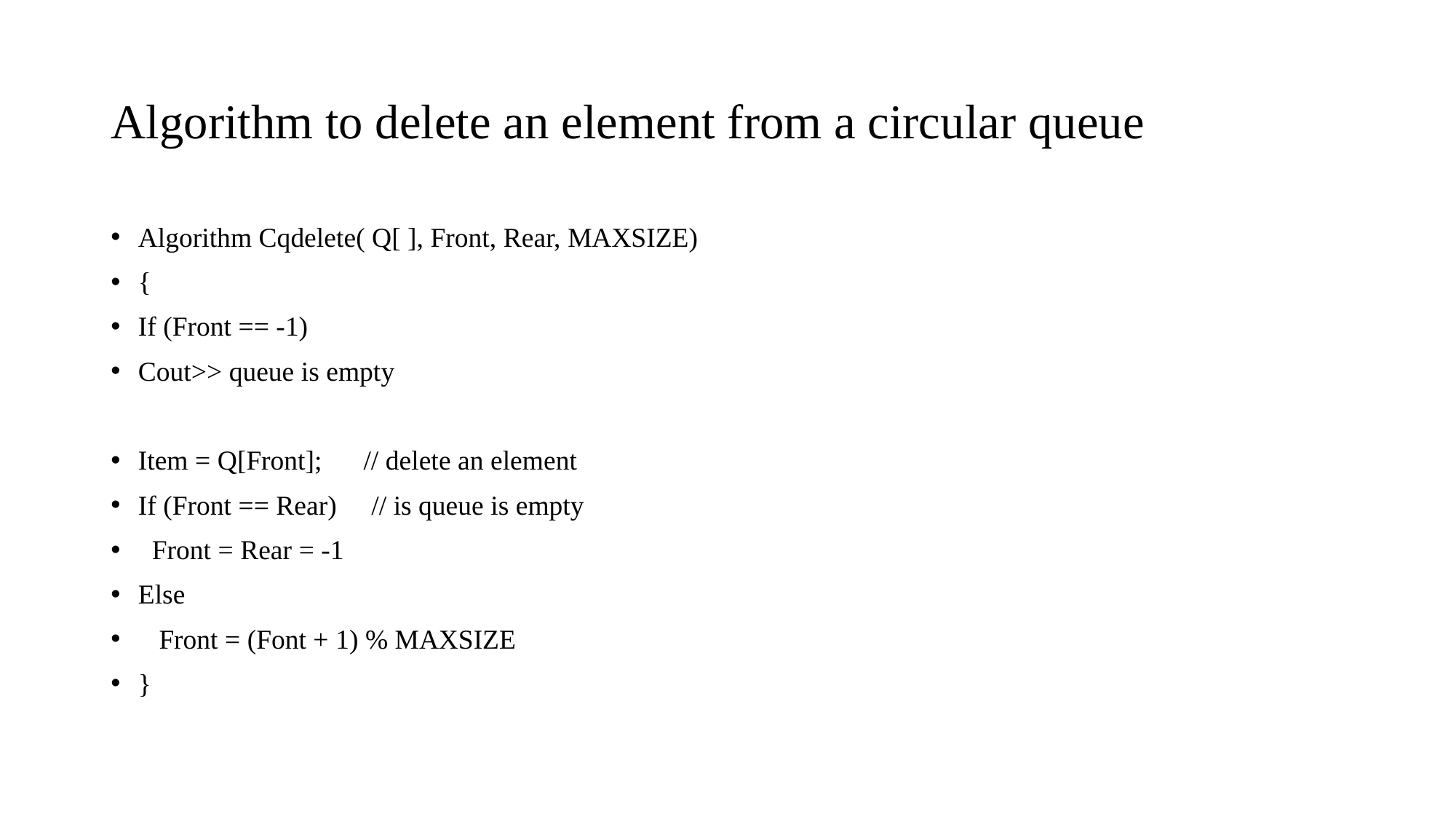

# Algorithm to delete an element from a circular queue
Algorithm Cqdelete( Q[ ], Front, Rear, MAXSIZE)
{
If (Front == -1)
Cout>> queue is empty

Item = Q[Front];      // delete an element
If (Front == Rear)     // is queue is empty
  Front = Rear = -1
Else
   Front = (Font + 1) % MAXSIZE
}